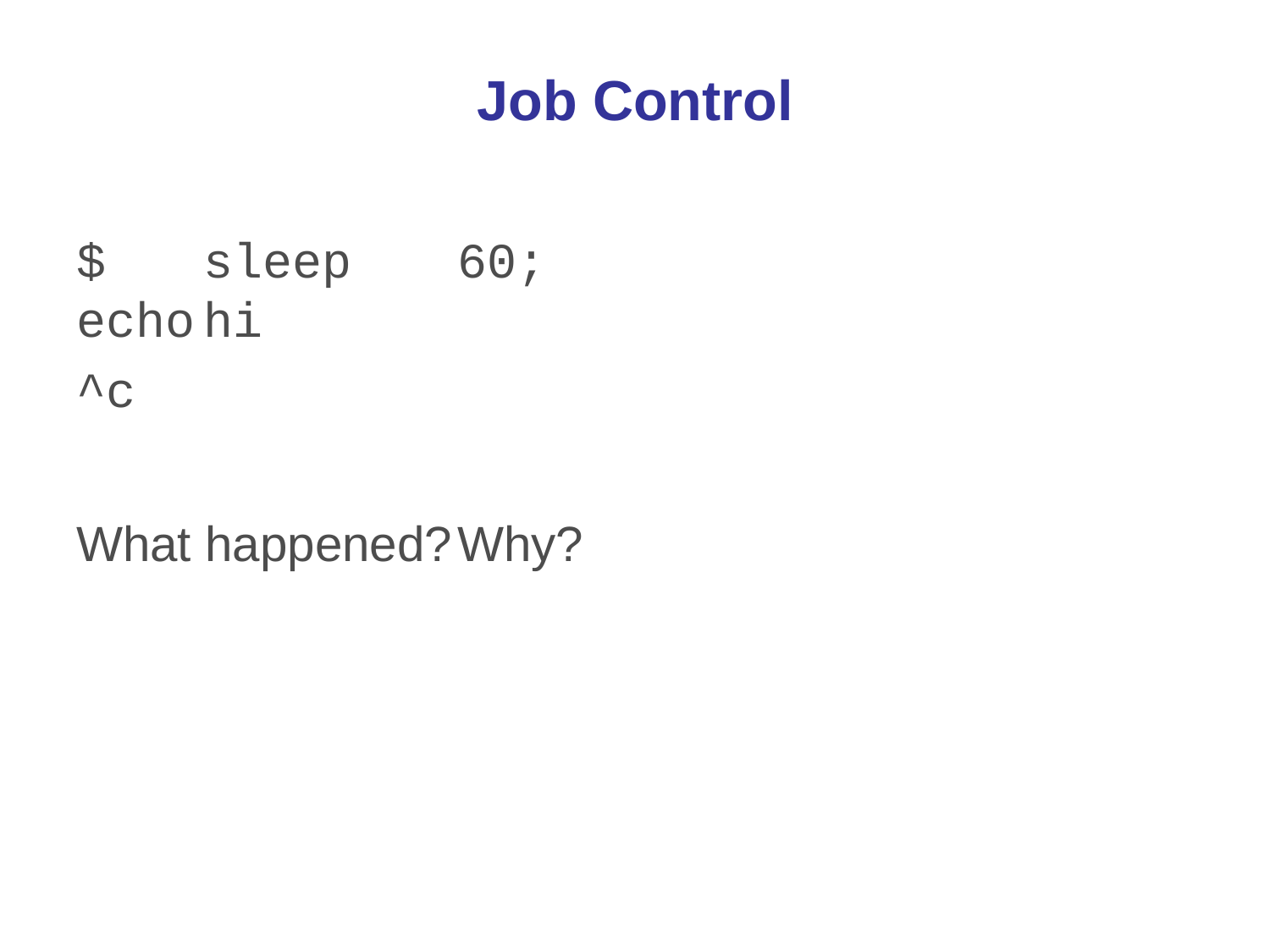

# Job Control
$	sleep	60;	echo	hi
^c
What happened?	Why?